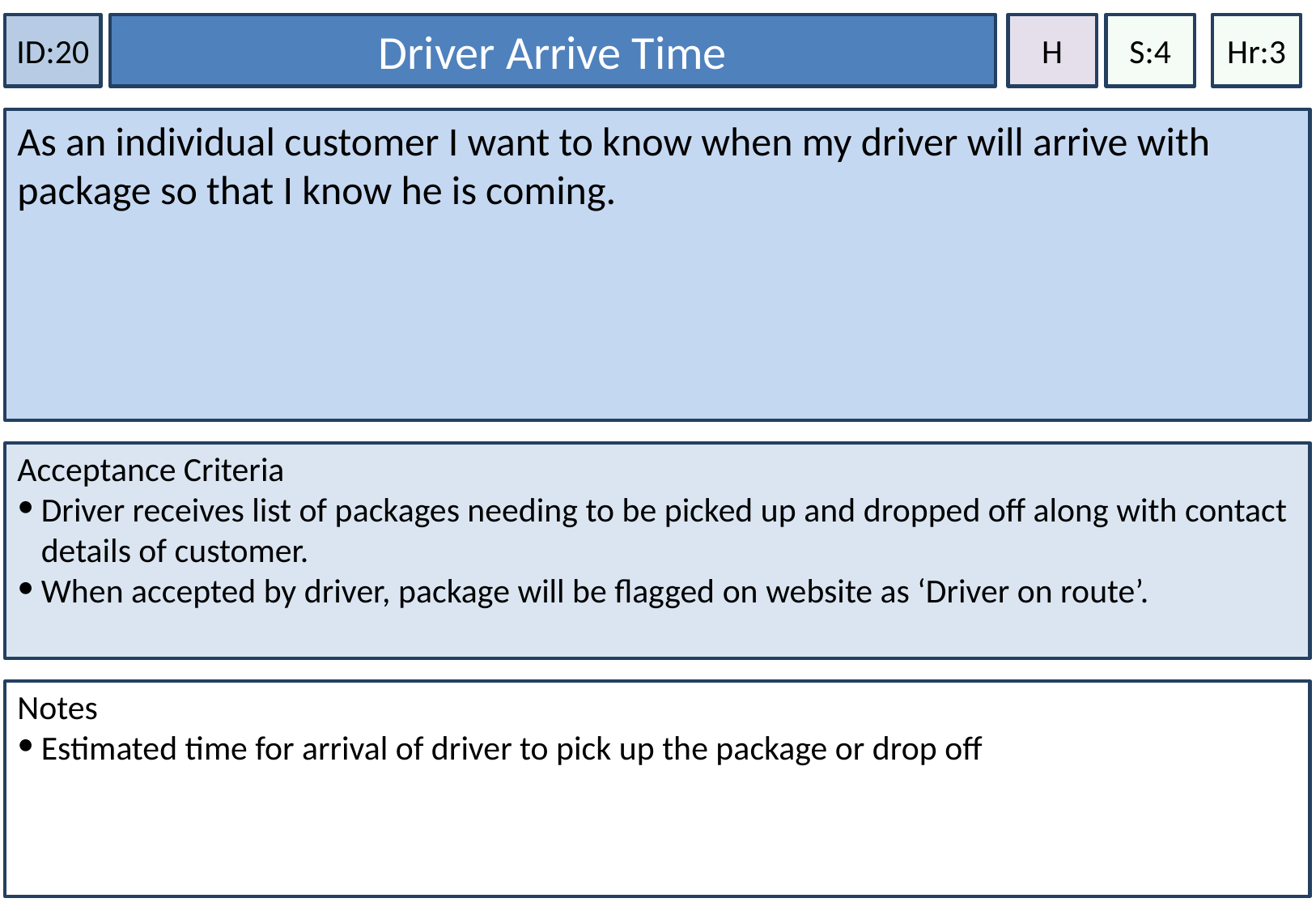

Driver Arrive Time
Hr:3
ID:20
H
S:4
As an individual customer I want to know when my driver will arrive with package so that I know he is coming.
Acceptance Criteria
Driver receives list of packages needing to be picked up and dropped off along with contact details of customer.
When accepted by driver, package will be flagged on website as ‘Driver on route’.

Notes
Estimated time for arrival of driver to pick up the package or drop off